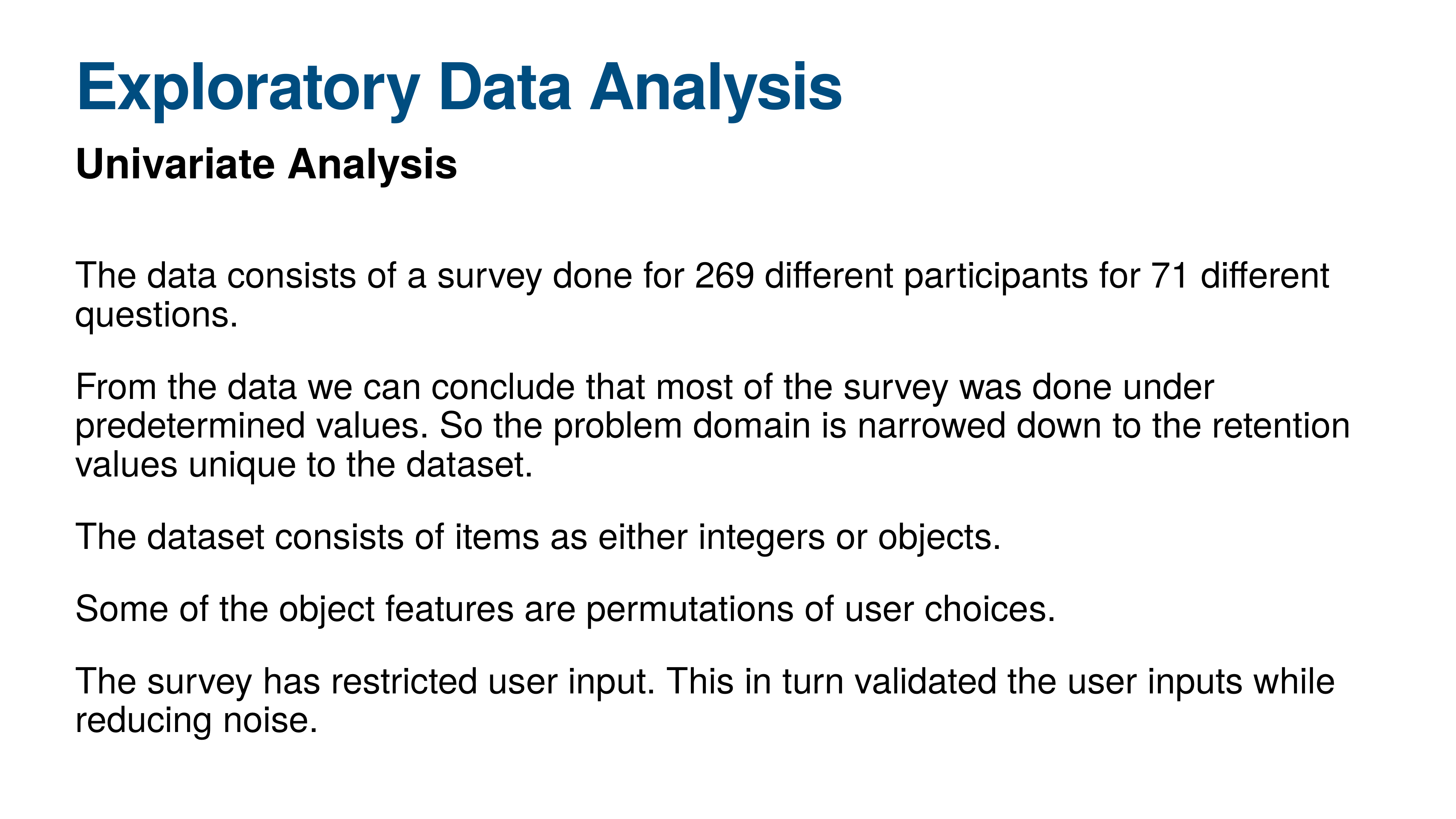

# Exploratory Data Analysis
Univariate Analysis
The data consists of a survey done for 269 different participants for 71 different questions.
From the data we can conclude that most of the survey was done under predetermined values. So the problem domain is narrowed down to the retention values unique to the dataset.
The dataset consists of items as either integers or objects.
Some of the object features are permutations of user choices.
The survey has restricted user input. This in turn validated the user inputs while reducing noise.